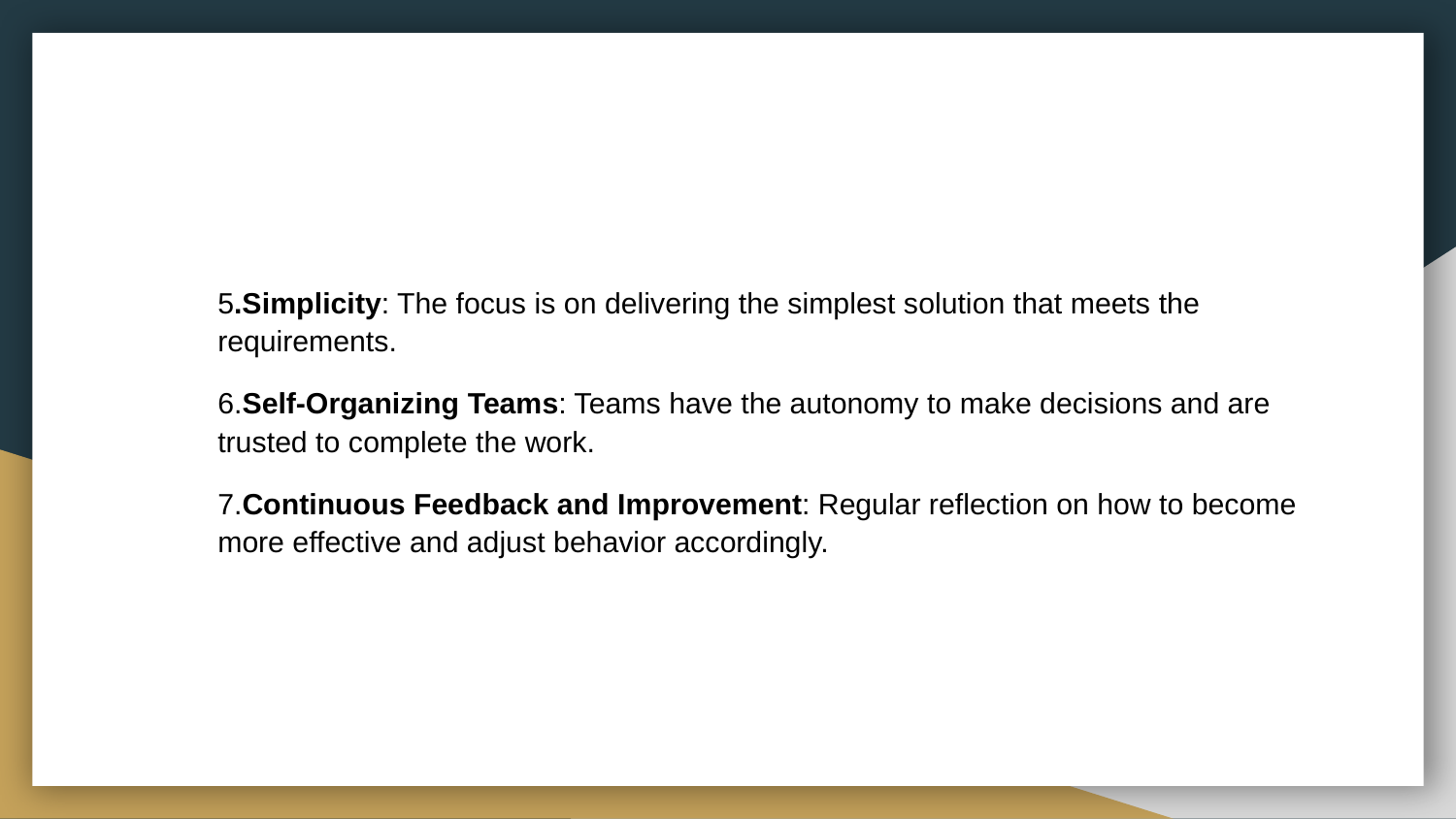

#

5.Simplicity: The focus is on delivering the simplest solution that meets the requirements.
6.Self-Organizing Teams: Teams have the autonomy to make decisions and are trusted to complete the work.
7.Continuous Feedback and Improvement: Regular reflection on how to become more effective and adjust behavior accordingly.